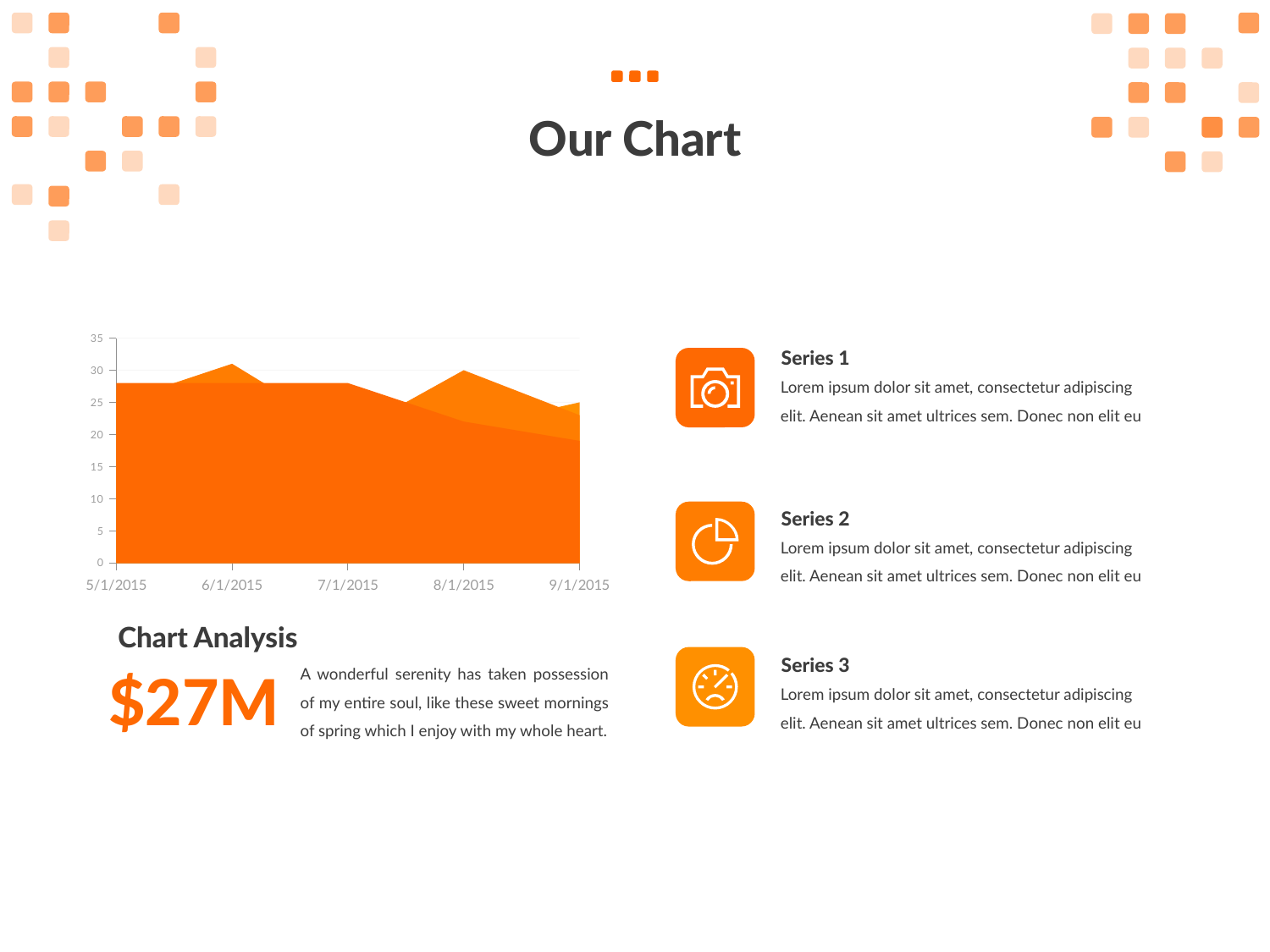

# Our Chart

### Chart

| Category | Series 1 | Series 12 | Series 2 |
|---|---|---|---|
| 42125 | 28.0 | 25.0 | 27.0 |
| 42156 | 28.0 | 31.0 | 15.0 |
| 42186 | 28.0 | 20.0 | 17.0 |
| 42217 | 22.0 | 30.0 | 21.0 |
| 42248 | 19.0 | 23.0 | 25.0 |
Series 1

Lorem ipsum dolor sit amet, consectetur adipiscing elit. Aenean sit amet ultrices sem. Donec non elit eu

Series 2

Lorem ipsum dolor sit amet, consectetur adipiscing elit. Aenean sit amet ultrices sem. Donec non elit eu
Chart Analysis
Series 3

A wonderful serenity has taken possession of my entire soul, like these sweet mornings of spring which I enjoy with my whole heart.
$27M

Lorem ipsum dolor sit amet, consectetur adipiscing elit. Aenean sit amet ultrices sem. Donec non elit eu